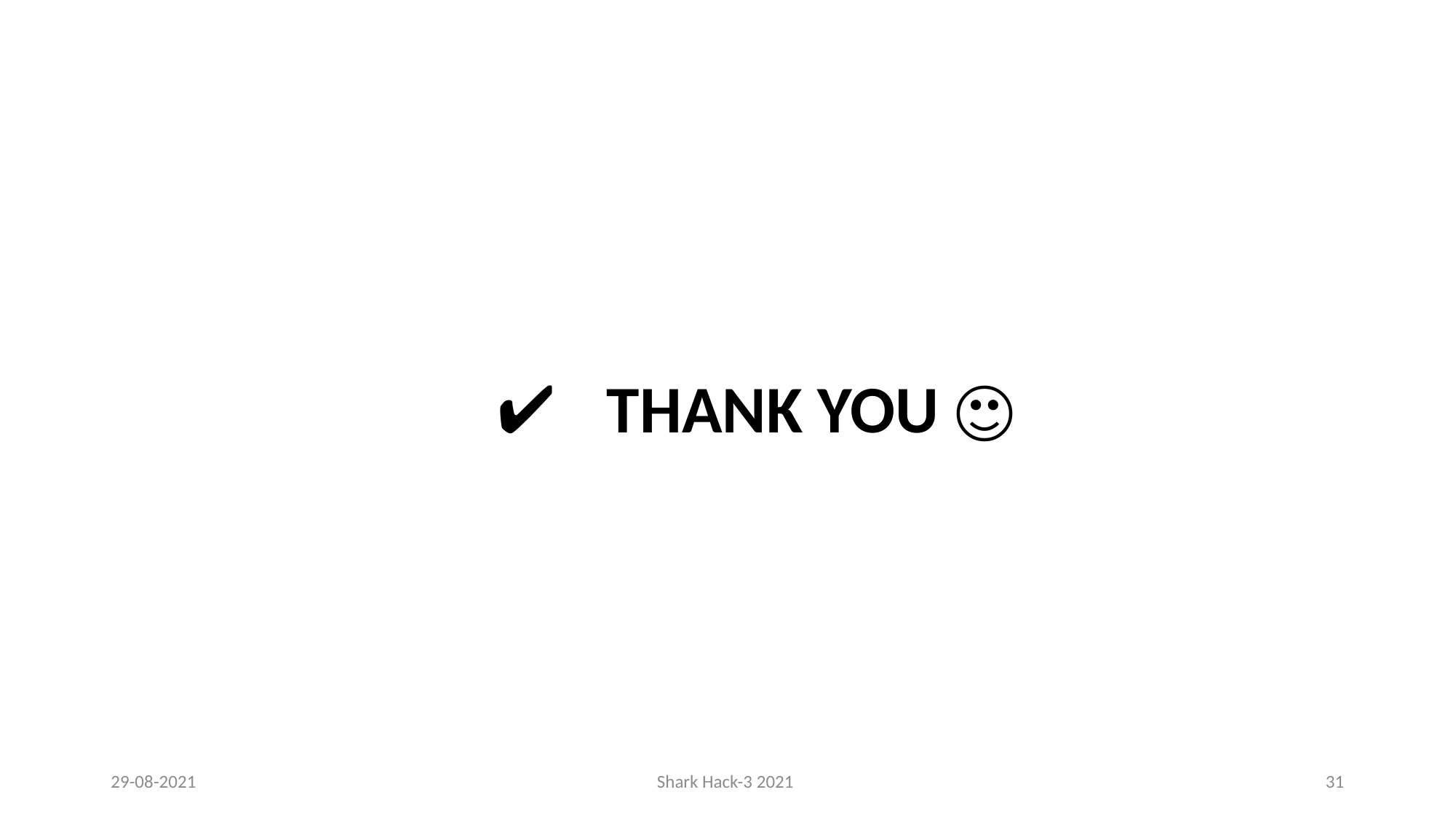

✔	Thank You 🙂
29-08-2021
Shark Hack-3 2021
31